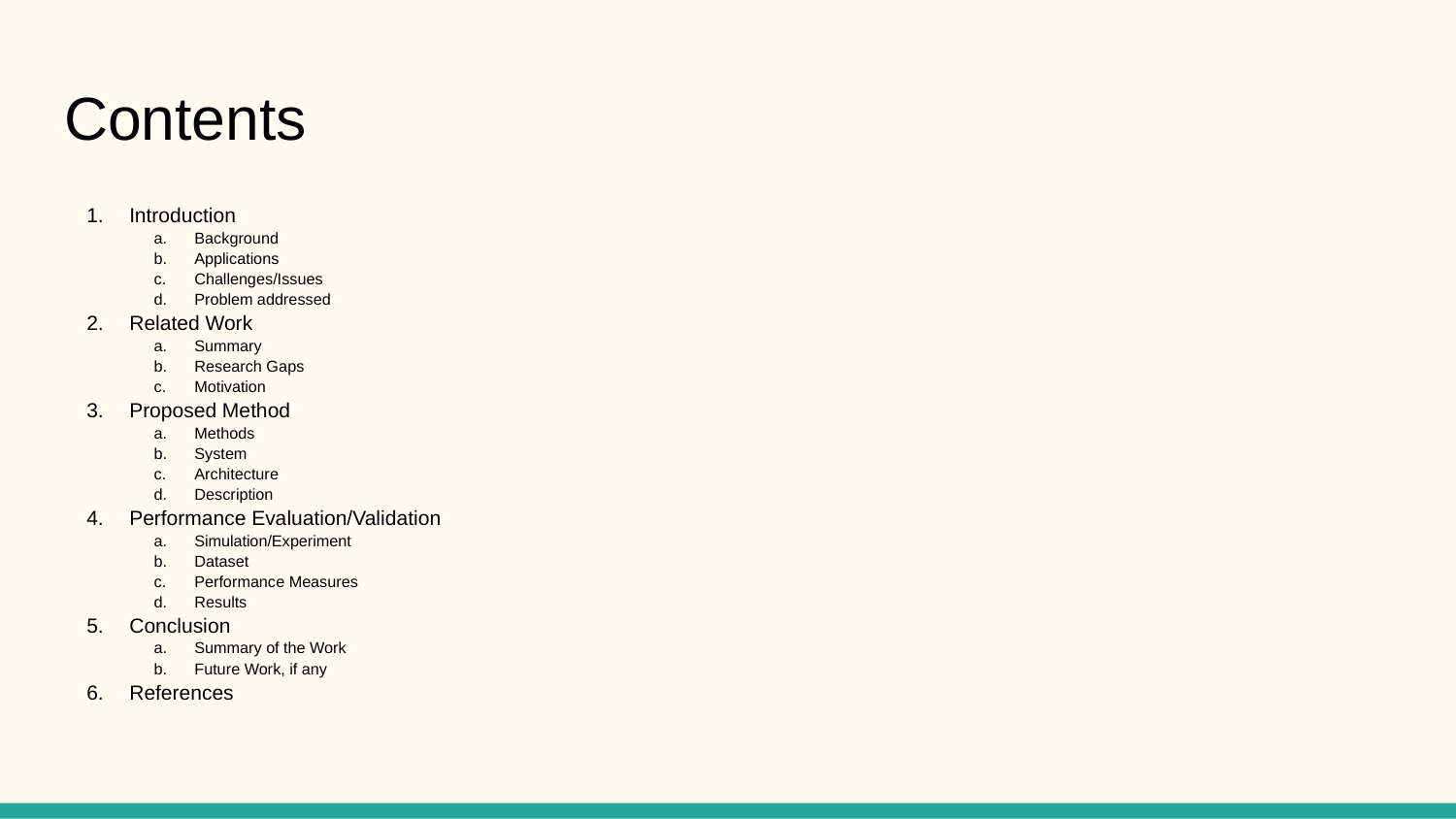

# Contents
Introduction
Background
Applications
Challenges/Issues
Problem addressed
Related Work
Summary
Research Gaps
Motivation
Proposed Method
Methods
System
Architecture
Description
Performance Evaluation/Validation
Simulation/Experiment
Dataset
Performance Measures
Results
Conclusion
Summary of the Work
Future Work, if any
References